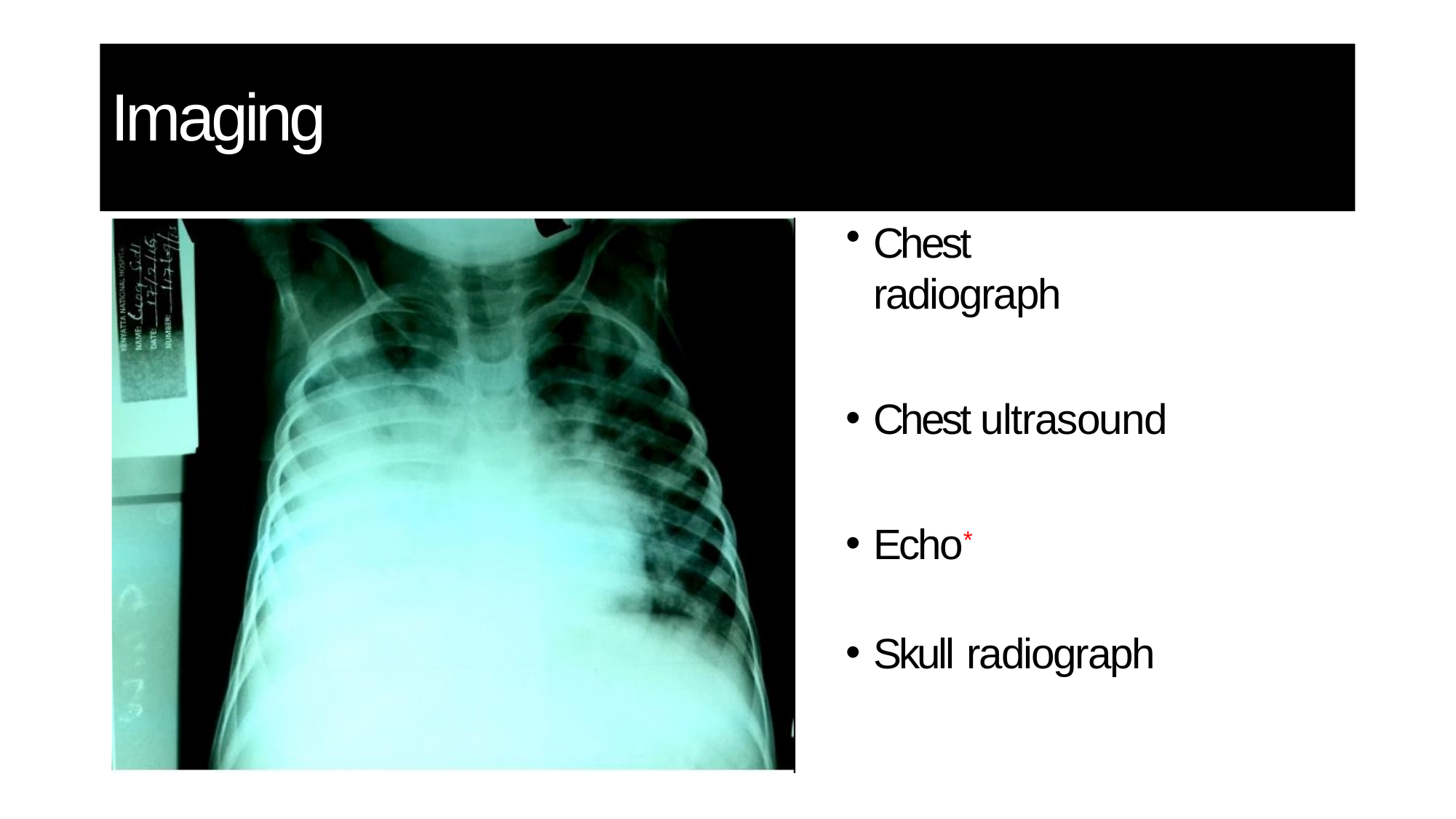

# Imaging
Chest radiograph

Chest ultrasound

Echo*

Skull radiograph